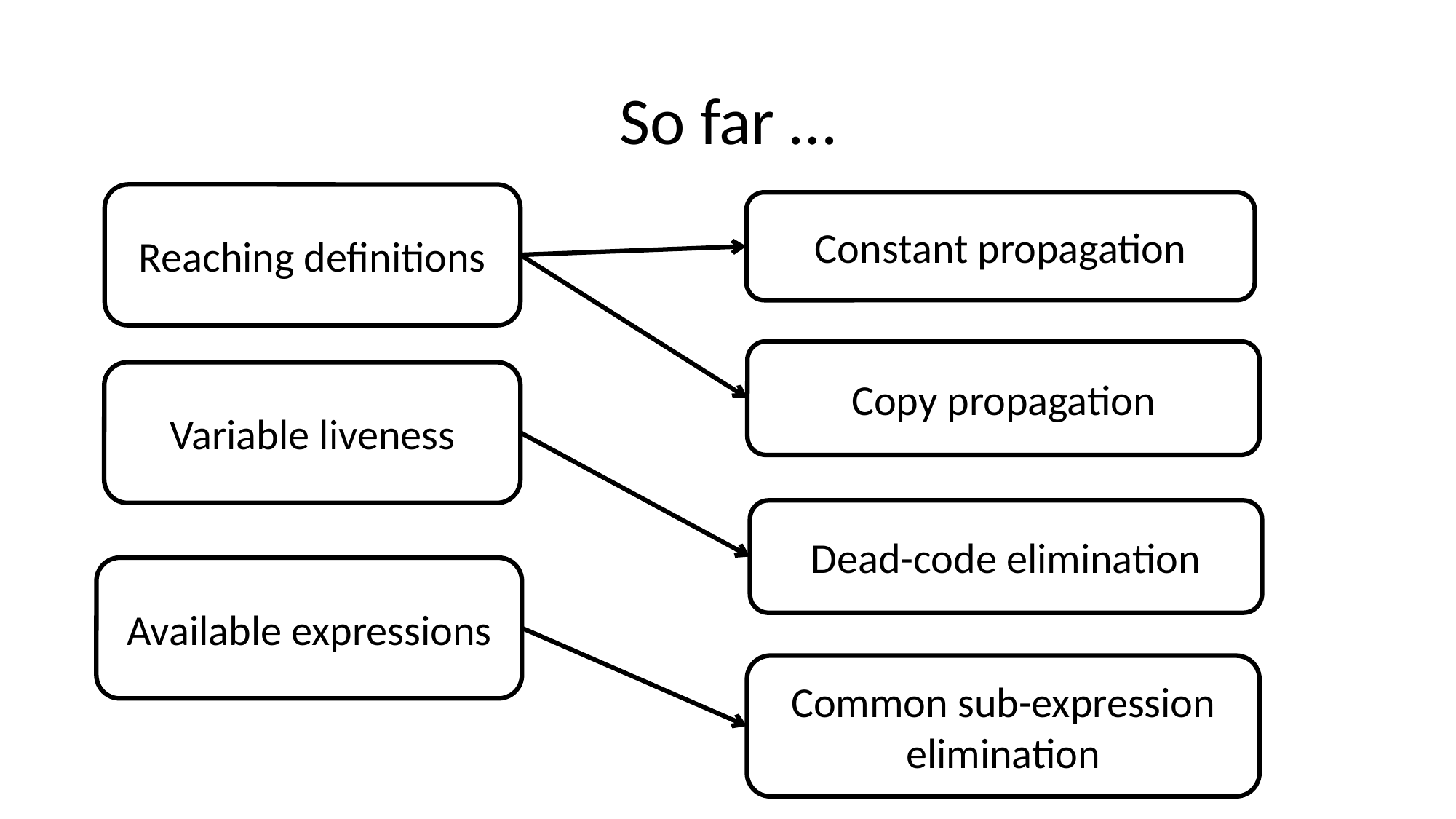

# So far …
Reaching definitions
Constant propagation
Copy propagation
Variable liveness
Dead-code elimination
Available expressions
Common sub-expression elimination